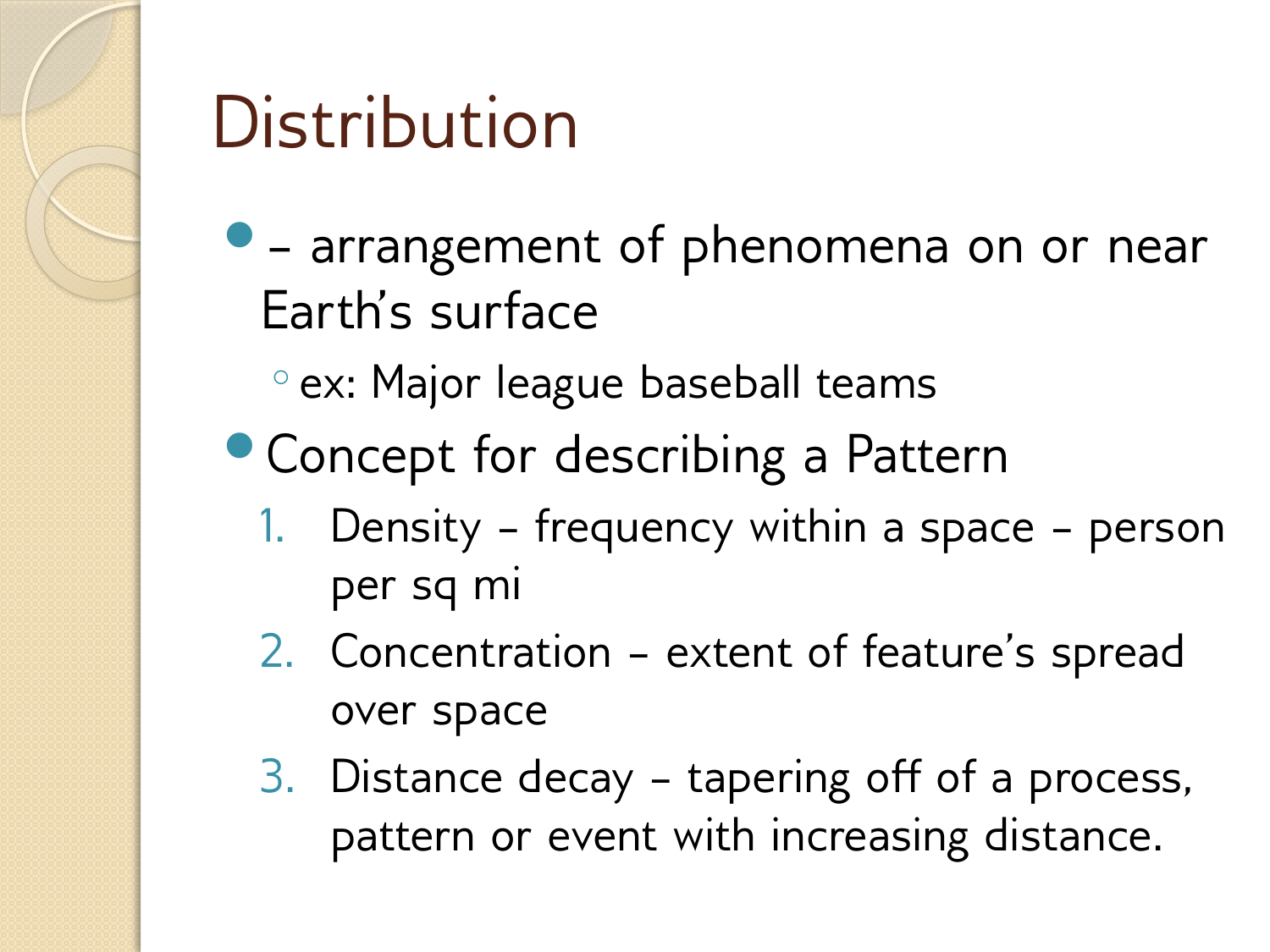

# Distribution
– arrangement of phenomena on or near Earth’s surface
ex: Major league baseball teams
Concept for describing a Pattern
Density – frequency within a space – person per sq mi
Concentration – extent of feature’s spread over space
Distance decay – tapering off of a process, pattern or event with increasing distance.